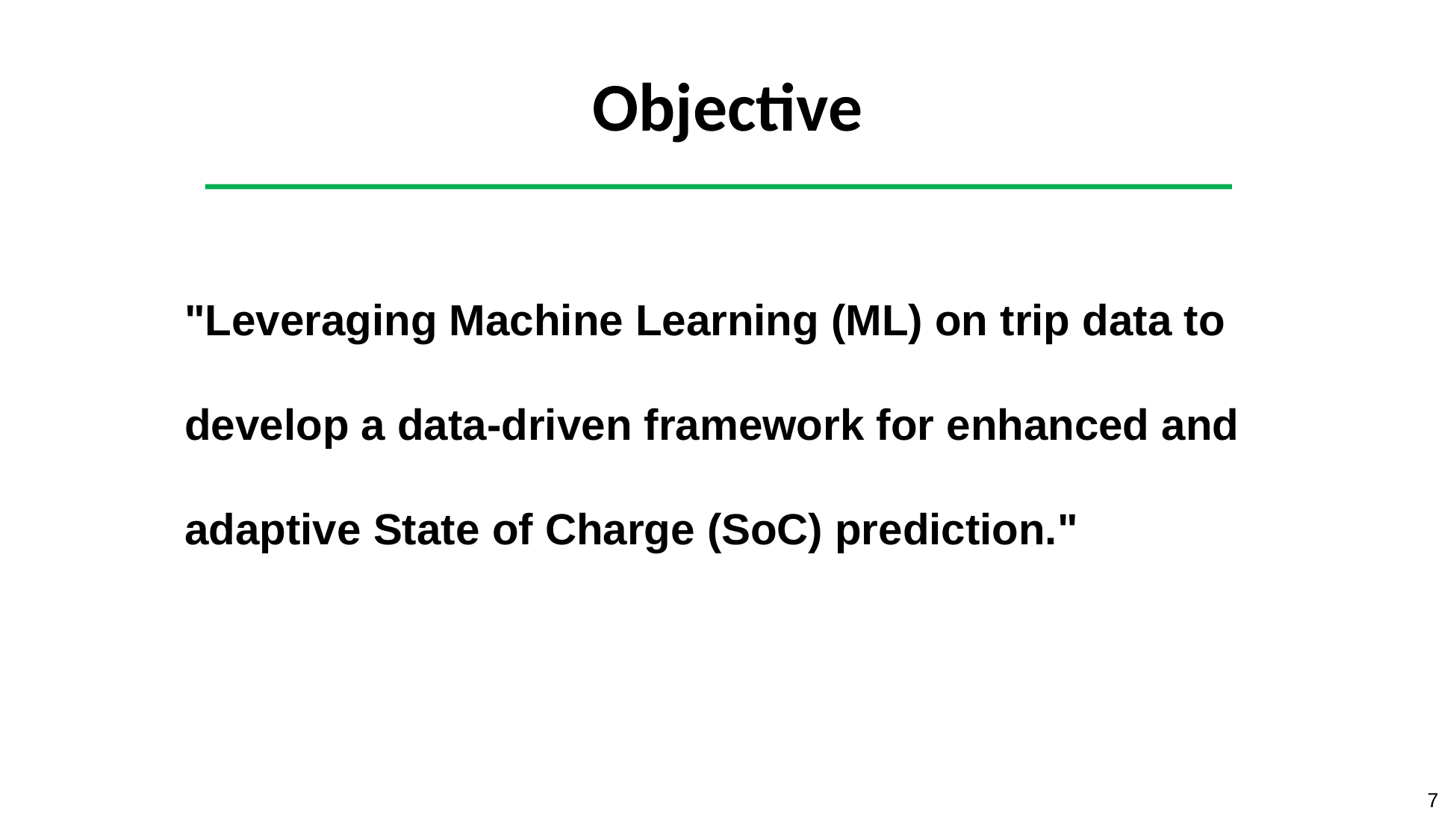

Objective

"Leveraging Machine Learning (ML) on trip data to develop a data-driven framework for enhanced and adaptive State of Charge (SoC) prediction."

7